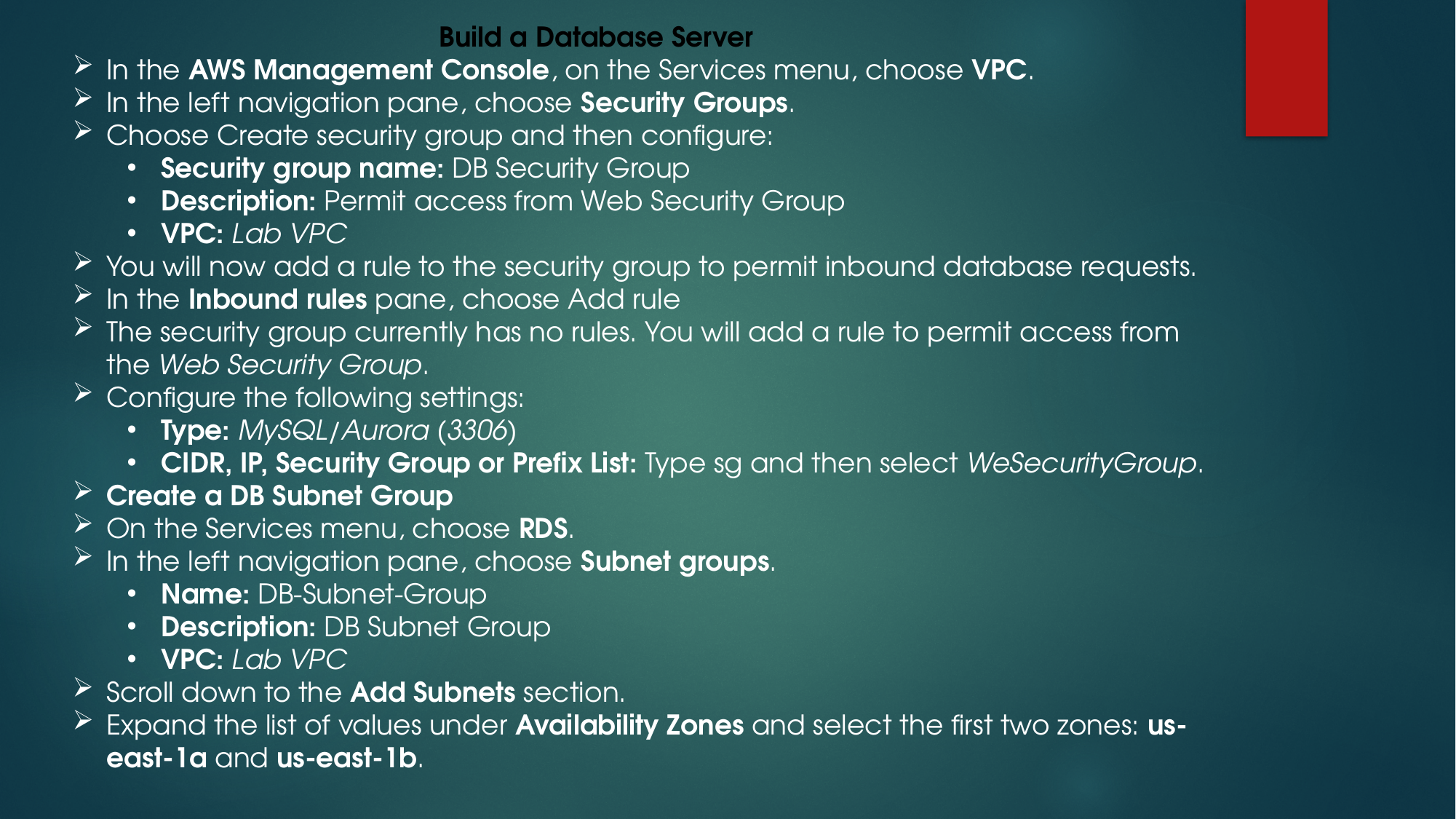

Build a Database Server
In the AWS Management Console, on the Services menu, choose VPC.
In the left navigation pane, choose Security Groups.
Choose Create security group and then configure:
Security group name: DB Security Group
Description: Permit access from Web Security Group
VPC: Lab VPC
You will now add a rule to the security group to permit inbound database requests.
In the Inbound rules pane, choose Add rule
The security group currently has no rules. You will add a rule to permit access from the Web Security Group.
Configure the following settings:
Type: MySQL/Aurora (3306)
CIDR, IP, Security Group or Prefix List: Type sg and then select WeSecurityGroup.
Create a DB Subnet Group
On the Services menu, choose RDS.
In the left navigation pane, choose Subnet groups.
Name: DB-Subnet-Group
Description: DB Subnet Group
VPC: Lab VPC
Scroll down to the Add Subnets section.
Expand the list of values under Availability Zones and select the first two zones: us-east-1a and us-east-1b.